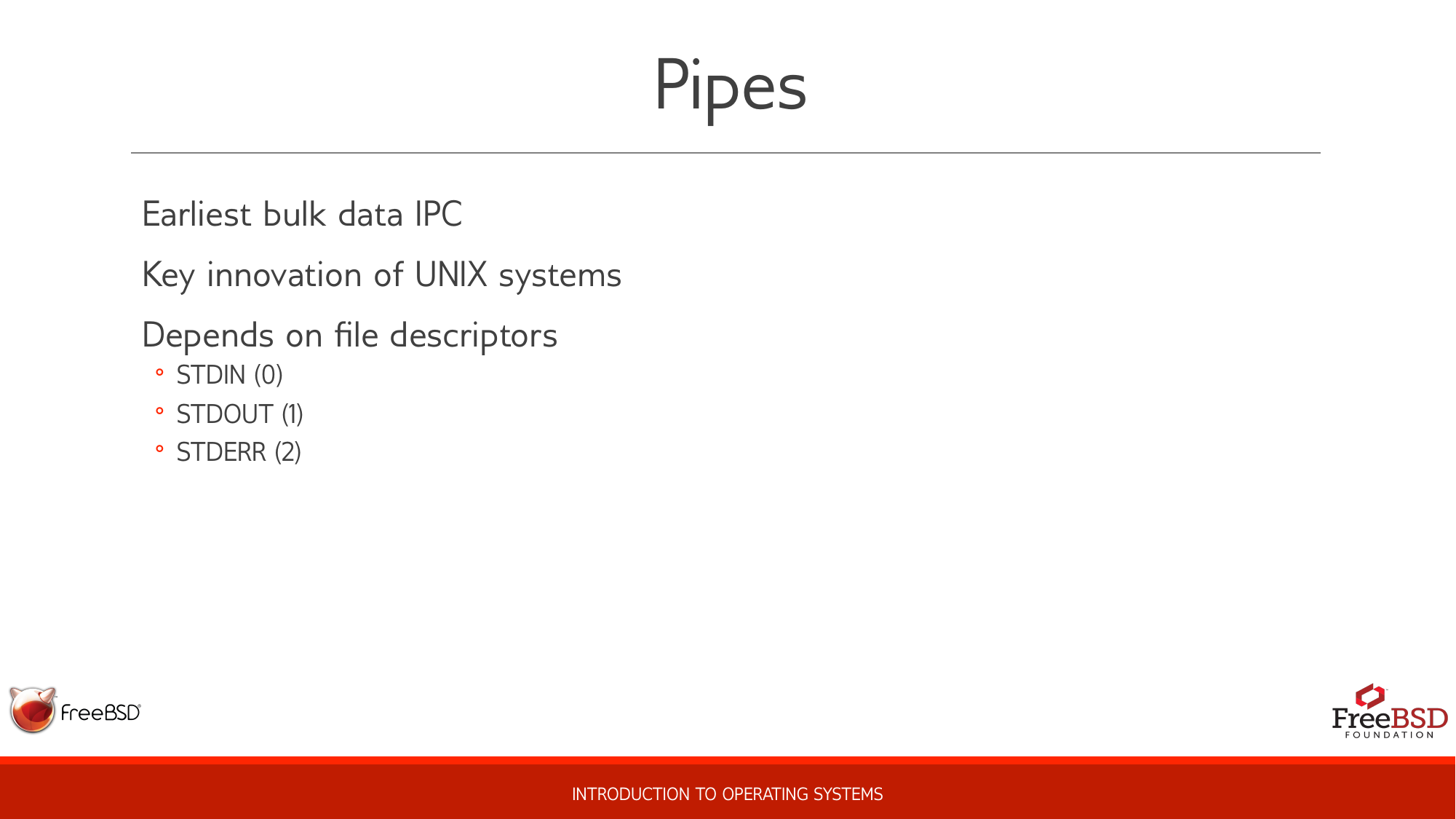

# Pipes
Earliest bulk data IPC
Key innovation of UNIX systems
Depends on file descriptors
STDIN (0)
STDOUT (1)
STDERR (2)
Introduction to Operating Systems